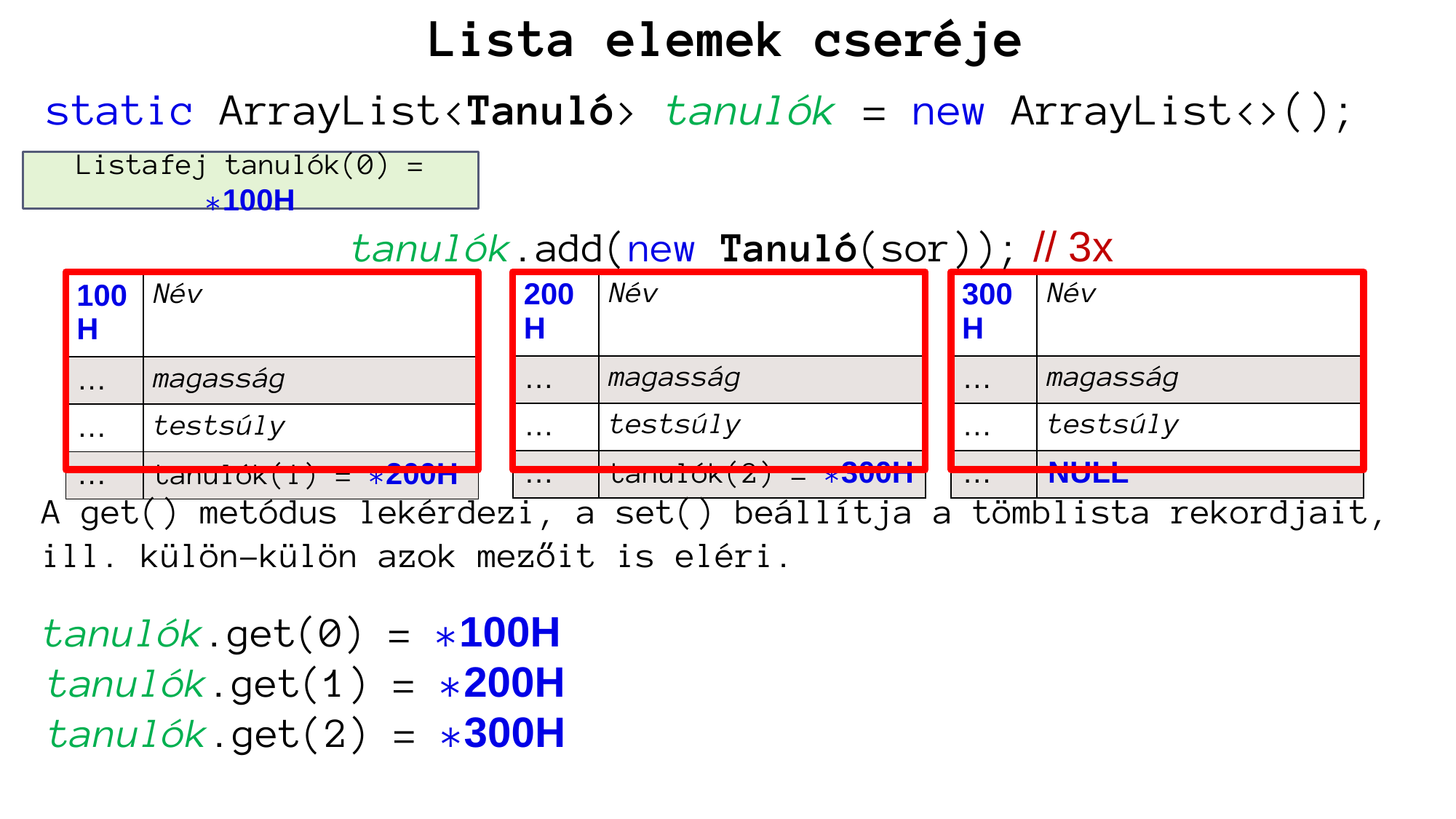

Lista elemek cseréje
static ArrayList<Tanuló> tanulók = new ArrayList<>();
Listafej tanulók(0) = *100H
tanulók.add(new Tanuló(sor)); // 3x

| 200H | Név |
| --- | --- |
| … | magasság |
| … | testsúly |
| … | tanulók(2) = \*300H |

| 300H | Név |
| --- | --- |
| … | magasság |
| … | testsúly |
| … | NULL |

| 100H | Név |
| --- | --- |
| … | magasság |
| … | testsúly |
| … | tanulók(1) = \*200H |
A get() metódus lekérdezi, a set() beállítja a tömblista rekordjait, ill. külön-külön azok mezőit is eléri.
 tanulók.get(0) = *100H
 tanulók.get(1) = *200H
 tanulók.get(2) = *300H